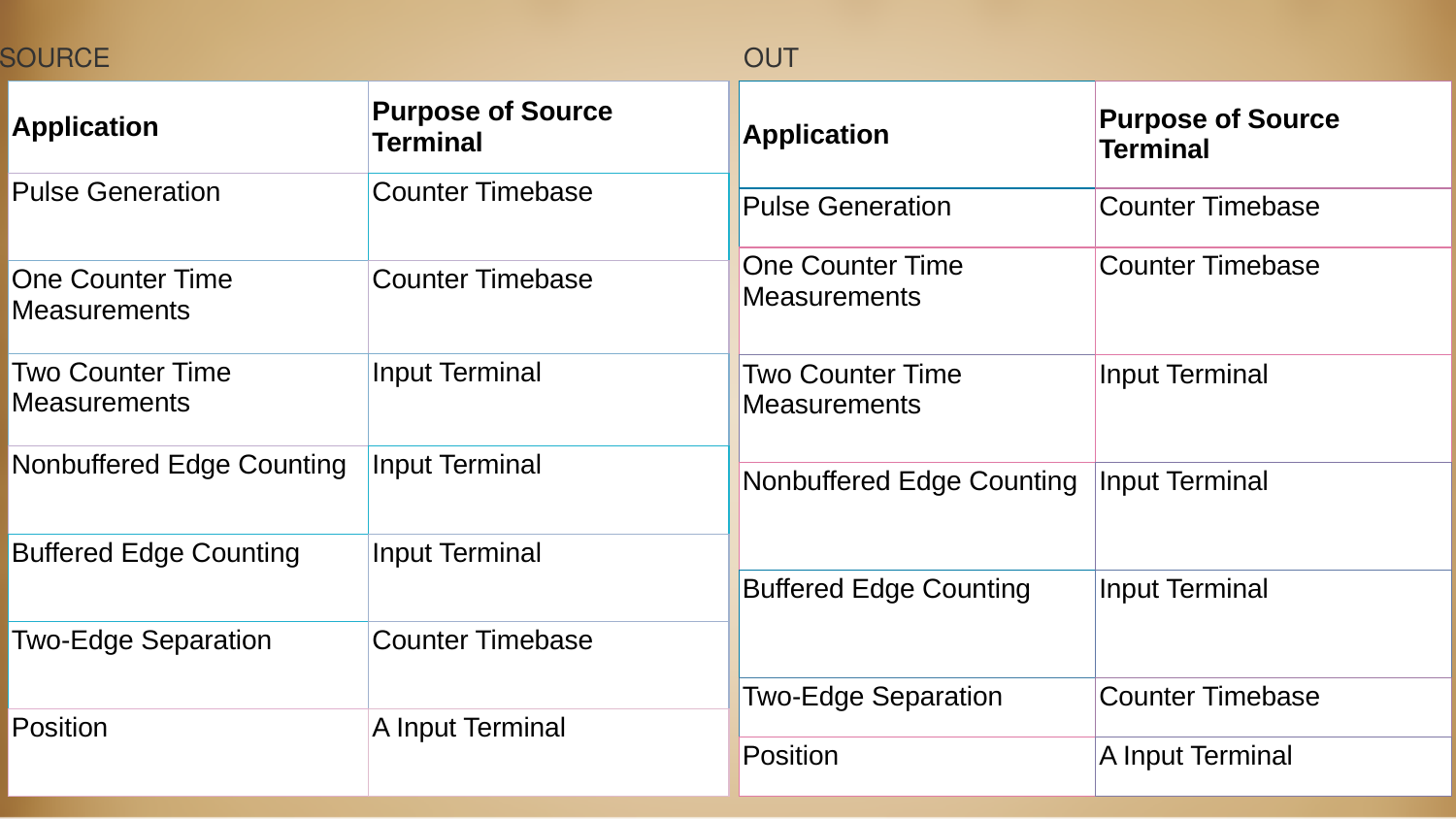

SOURCE
OUT
| Application | Purpose of Source Terminal |
| --- | --- |
| Pulse Generation | Counter Timebase |
| One Counter Time Measurements | Counter Timebase |
| Two Counter Time Measurements | Input Terminal |
| Nonbuffered Edge Counting | Input Terminal |
| Buffered Edge Counting | Input Terminal |
| Two-Edge Separation | Counter Timebase |
| Position | A Input Terminal |
| Application | Purpose of Source Terminal |
| --- | --- |
| Pulse Generation | Counter Timebase |
| One Counter Time Measurements | Counter Timebase |
| Two Counter Time Measurements | Input Terminal |
| Nonbuffered Edge Counting | Input Terminal |
| Buffered Edge Counting | Input Terminal |
| Two-Edge Separation | Counter Timebase |
| Position | A Input Terminal |